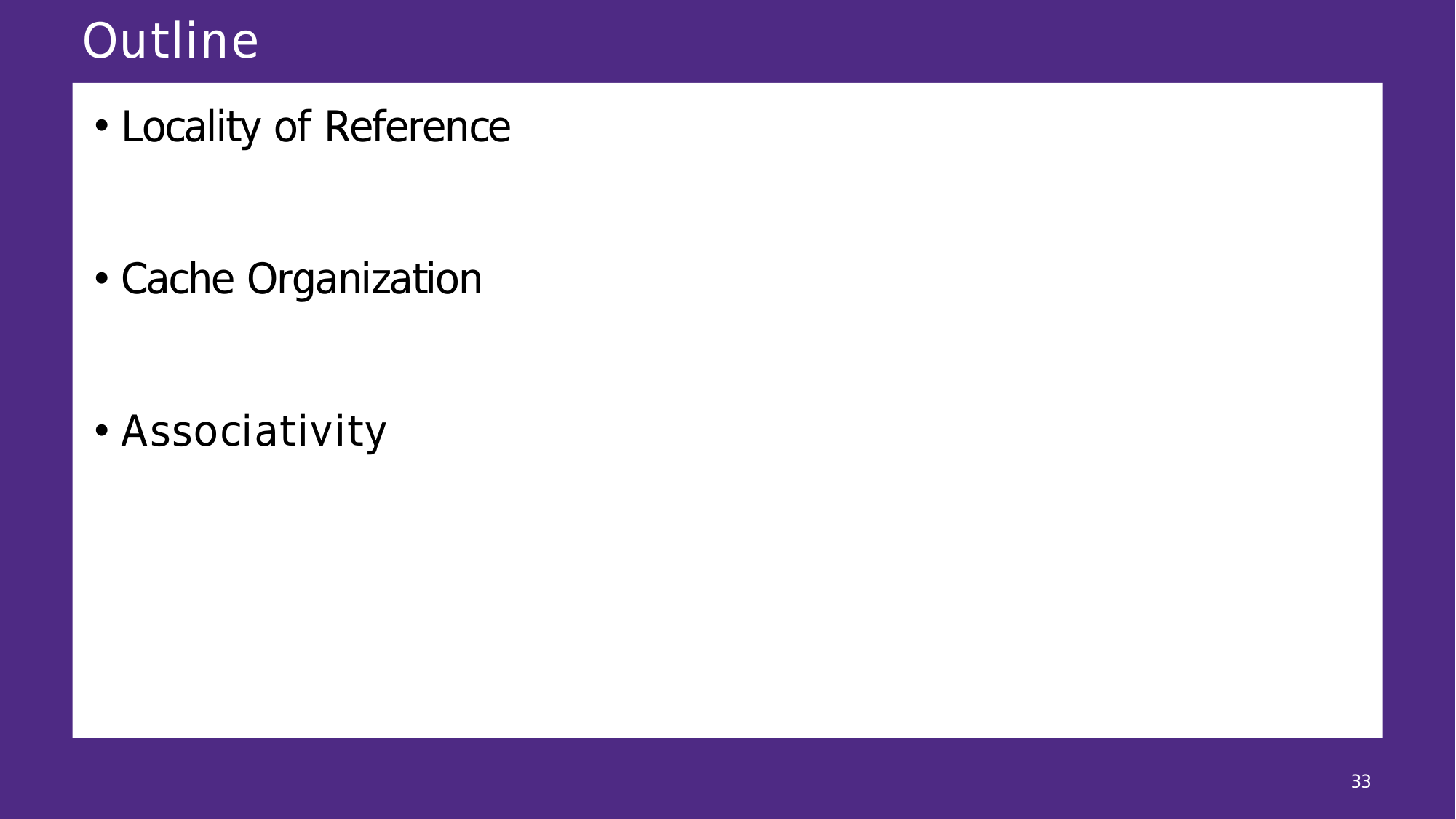

# Outline
Locality of Reference

Cache Organization

Associativity

33